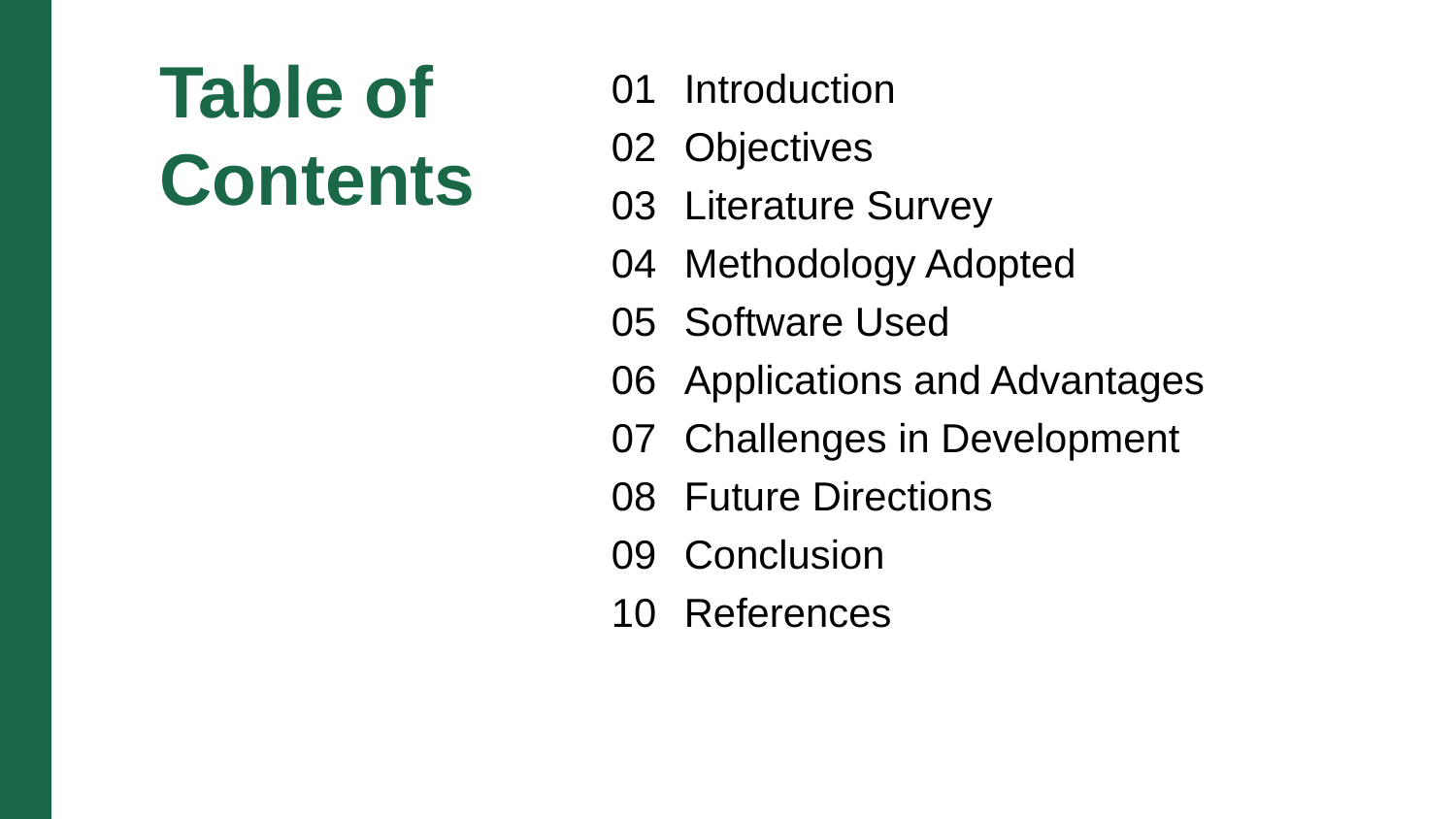

01
Introduction
Table of Contents
02
Objectives
03
Literature Survey
04
Methodology Adopted
05
Software Used
06
Applications and Advantages
07
Challenges in Development
08
Future Directions
09
Conclusion
10
References